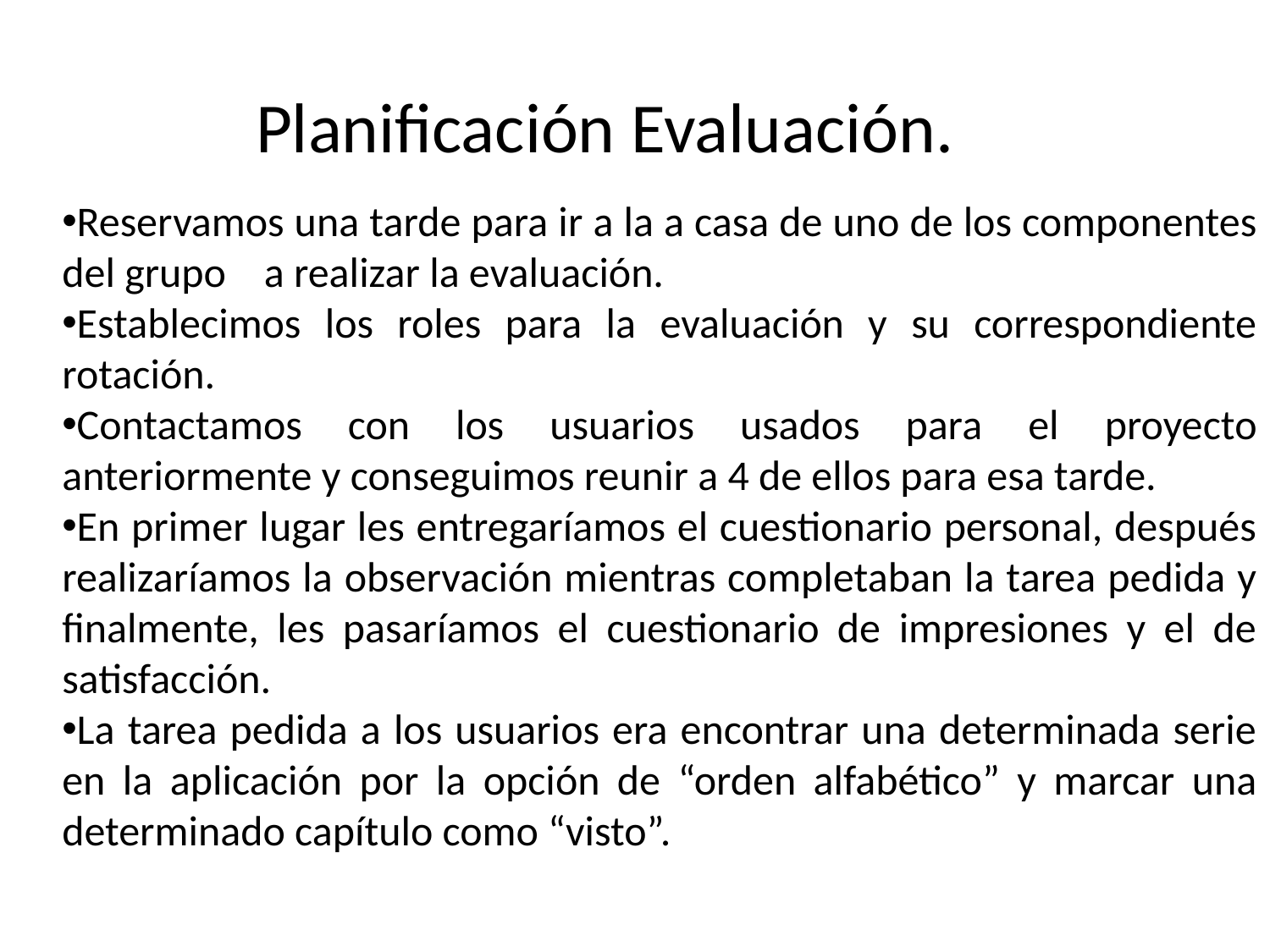

Planificación Evaluación.
Reservamos una tarde para ir a la a casa de uno de los componentes del grupo    a realizar la evaluación.
Establecimos los roles para la evaluación y su correspondiente rotación.
Contactamos con los usuarios usados para el proyecto anteriormente y conseguimos reunir a 4 de ellos para esa tarde.
En primer lugar les entregaríamos el cuestionario personal, después realizaríamos la observación mientras completaban la tarea pedida y finalmente, les pasaríamos el cuestionario de impresiones y el de satisfacción.
La tarea pedida a los usuarios era encontrar una determinada serie en la aplicación por la opción de “orden alfabético” y marcar una determinado capítulo como “visto”.